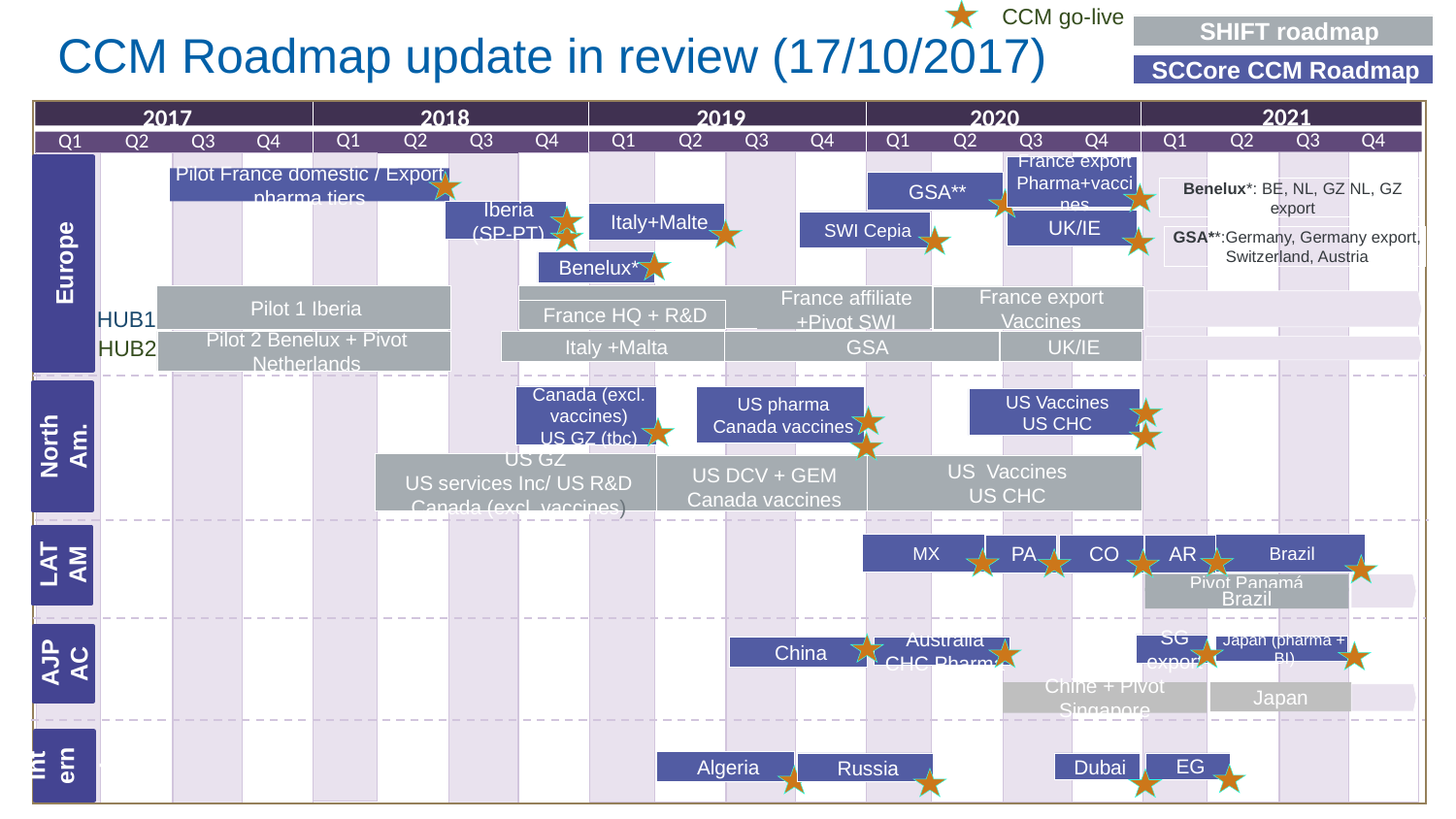

CCM go-live
 SHIFT roadmap
# CCM Roadmap update in review (17/10/2017)
SCCore CCM Roadmap

2021
2017
2018
2019
2020

Q1
Q2
Q3
Q4
Q1
Q2
Q3
Q4
Q1
Q2
Q3
Q4
Q1
Q2
Q3
Q4
Q1
Q2
Q3

Q4
Q1
Q2
Q3
Q4

Europe
France export Pharma+vaccines
Pilot France domestic / Export pharma tiers

GSA**
Benelux*: BE, NL, GZ NL, GZ export

Iberia
(SP-PT)
Italy+Malte

UK/IE
SWI Cepia

GSA**:Germany, Germany export, Switzerland, Austria

Benelux*

Pilot 1 Iberia
France export Vaccines
France affiliate +Pivot SWI

France HQ + R&D
HUB1
Pilot 2 Benelux + Pivot Netherlands
 GSA
Italy +Malta
UK/IE
HUB2

North Am.
Canada (excl. vaccines)
US GZ (tbc)
US pharma
Canada vaccines
US Vaccines
US CHC

      US GZ
US services Inc/ US R&D
Canada (excl. vaccines)
US DCV + GEM
Canada vaccines
US  Vaccines
US CHC
LATAM
Brazil
MX
CO
AR
PA

Pivot Panamá
Brazil
AJPAC

SG
export
Japan (pharma + BI)
Australia
CHC Pharma
China

Chine + Pivot Singapore
Japan

|         3
|         3
Intern.
Algeria
Russia
Dubai
EG